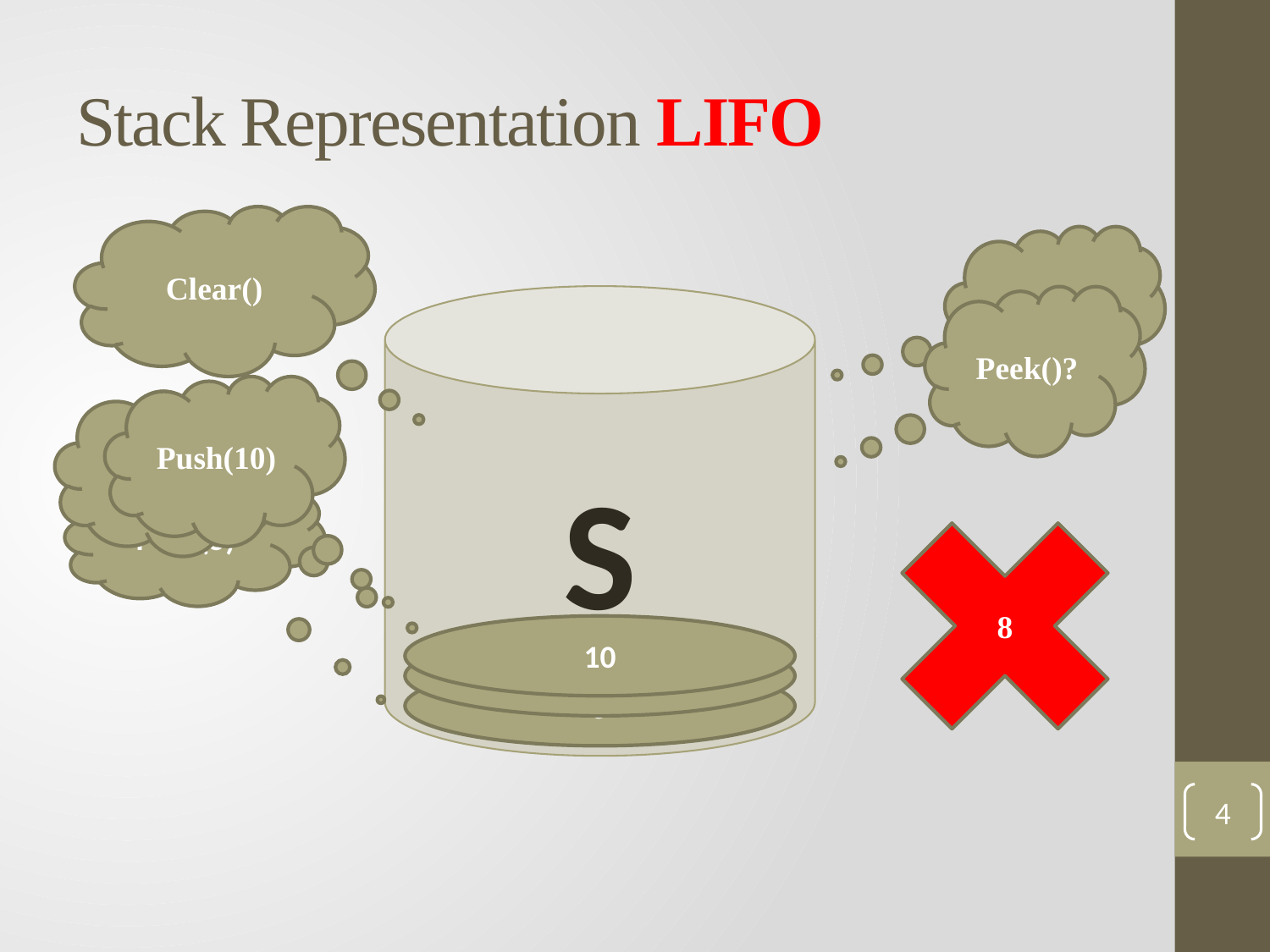

# Stack Representation LIFO
Clear()
Pop()
S
Peek()?
Push(10)
Push(8)
Push(5)
8
10
8
5
4